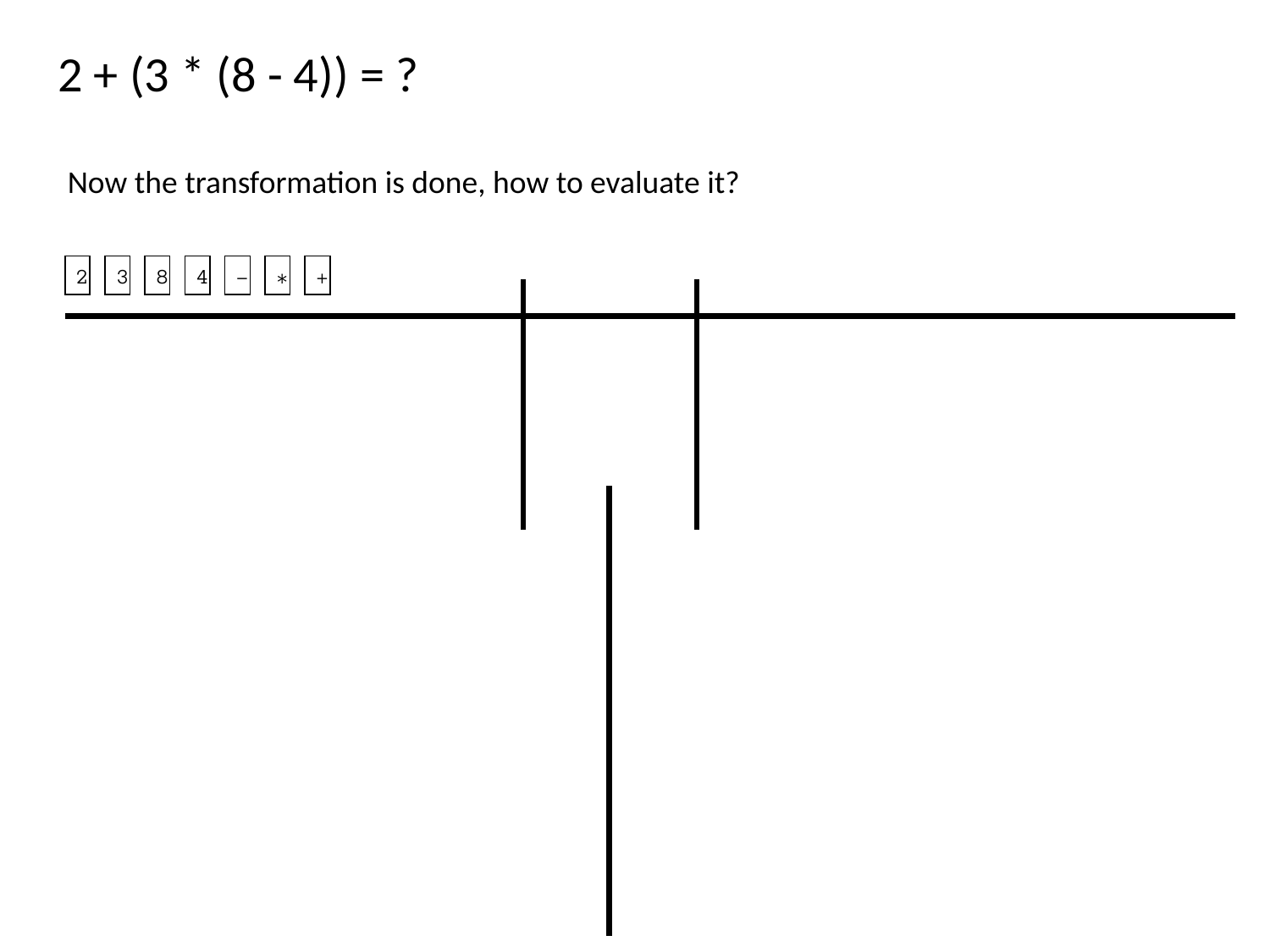

2 + (3 * (8 - 4)) = ?
Now the transformation is done, how to evaluate it?
2
3
8
4
-
*
+